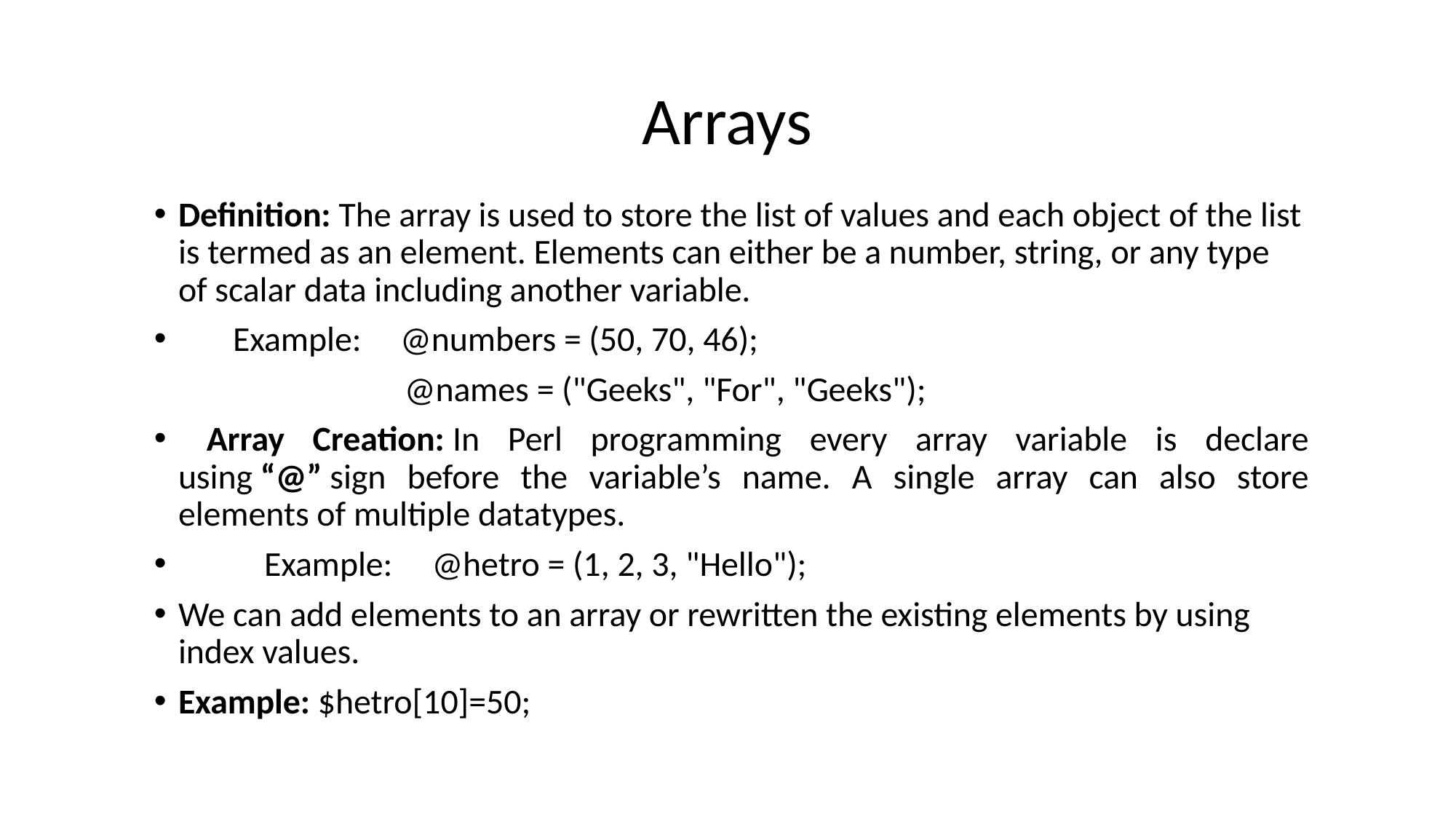

# Arrays
Definition: The array is used to store the list of values and each object of the list is termed as an element. Elements can either be a number, string, or any type of scalar data including another variable.
       Example:     @numbers = (50, 70, 46);
                                @names = ("Geeks", "For", "Geeks");
 Array Creation: In Perl programming every array variable is declare using “@” sign before the variable’s name. A single array can also store elements of multiple datatypes.
           Example:     @hetro = (1, 2, 3, "Hello");
We can add elements to an array or rewritten the existing elements by using index values.
Example: $hetro[10]=50;